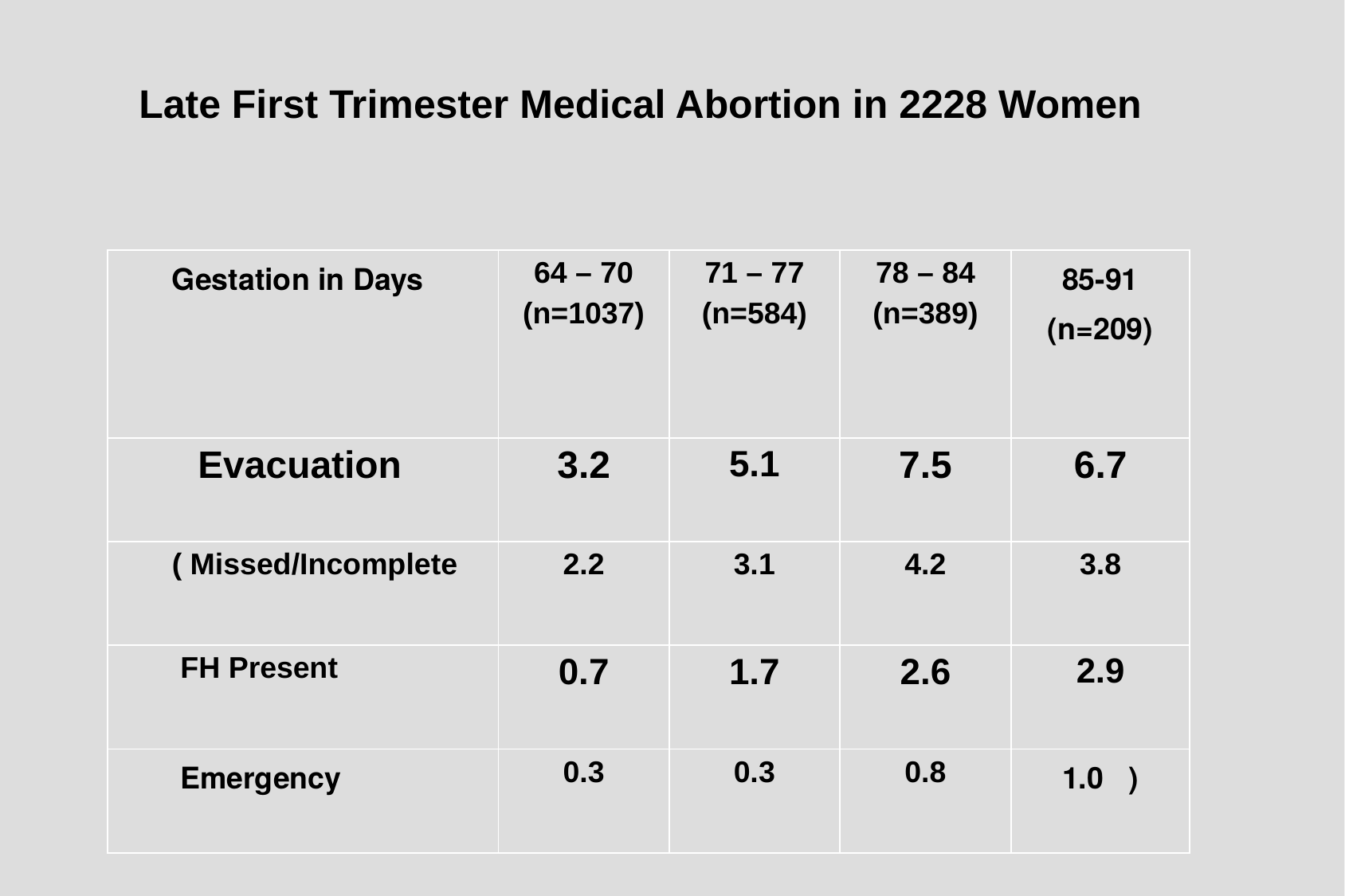

Late First Trimester Medical Abortion in 2228 Women
| Gestation in Days | 64 – 70 (n=1037) | 71 – 77 (n=584) | 78 – 84 (n=389) | 85-91 (n=209) |
| --- | --- | --- | --- | --- |
| Evacuation | 3.2 | 5.1 | 7.5 | 6.7 |
| ( Missed/Incomplete | 2.2 | 3.1 | 4.2 | 3.8 |
| FH Present | 0.7 | 1.7 | 2.6 | 2.9 |
| Emergency | 0.3 | 0.3 | 0.8 | 1.0 ) |